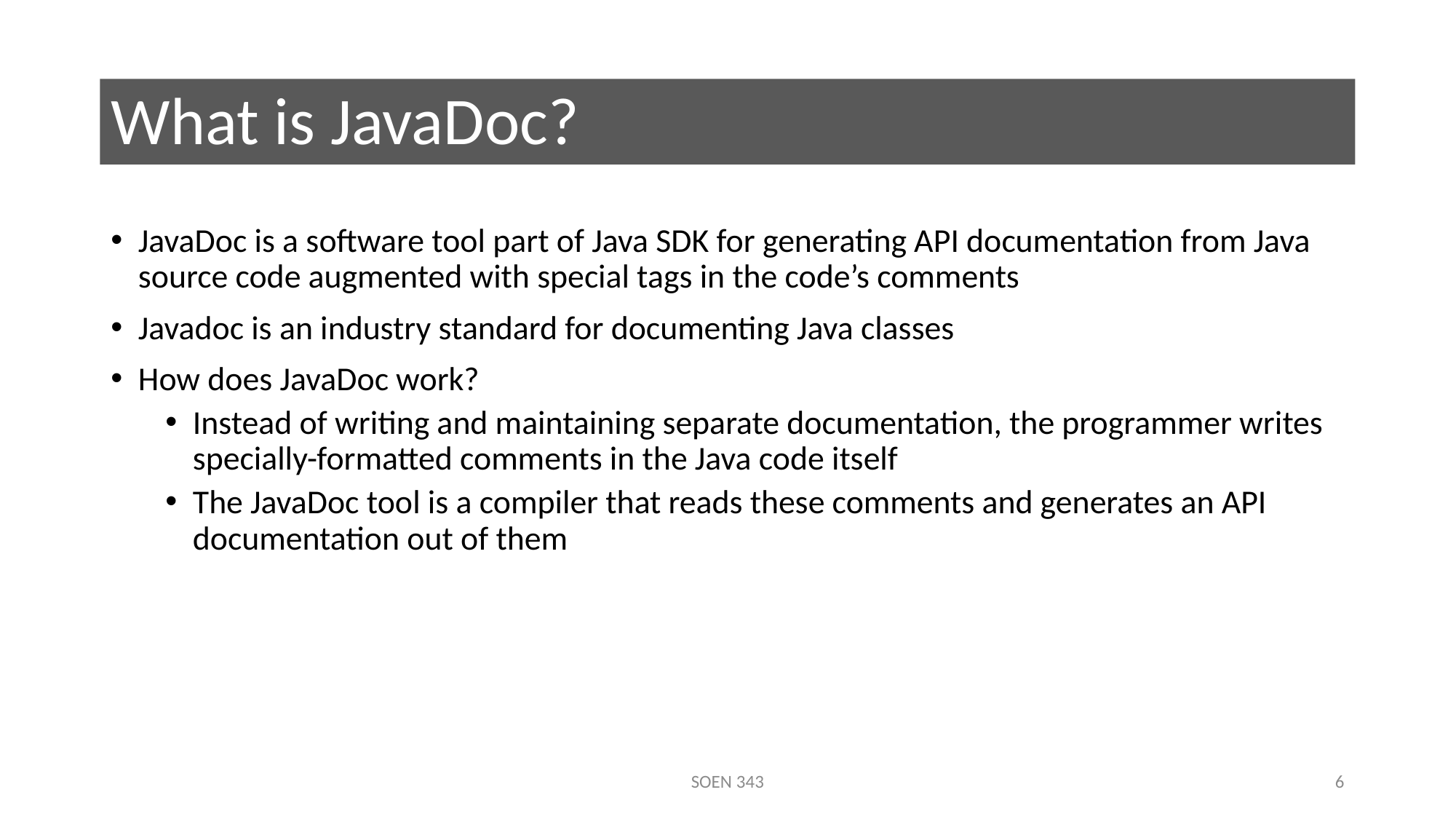

# What is JavaDoc?
JavaDoc is a software tool part of Java SDK for generating API documentation from Java source code augmented with special tags in the code’s comments
Javadoc is an industry standard for documenting Java classes
How does JavaDoc work?
Instead of writing and maintaining separate documentation, the programmer writes specially-formatted comments in the Java code itself
The JavaDoc tool is a compiler that reads these comments and generates an API documentation out of them

SOEN 343
6